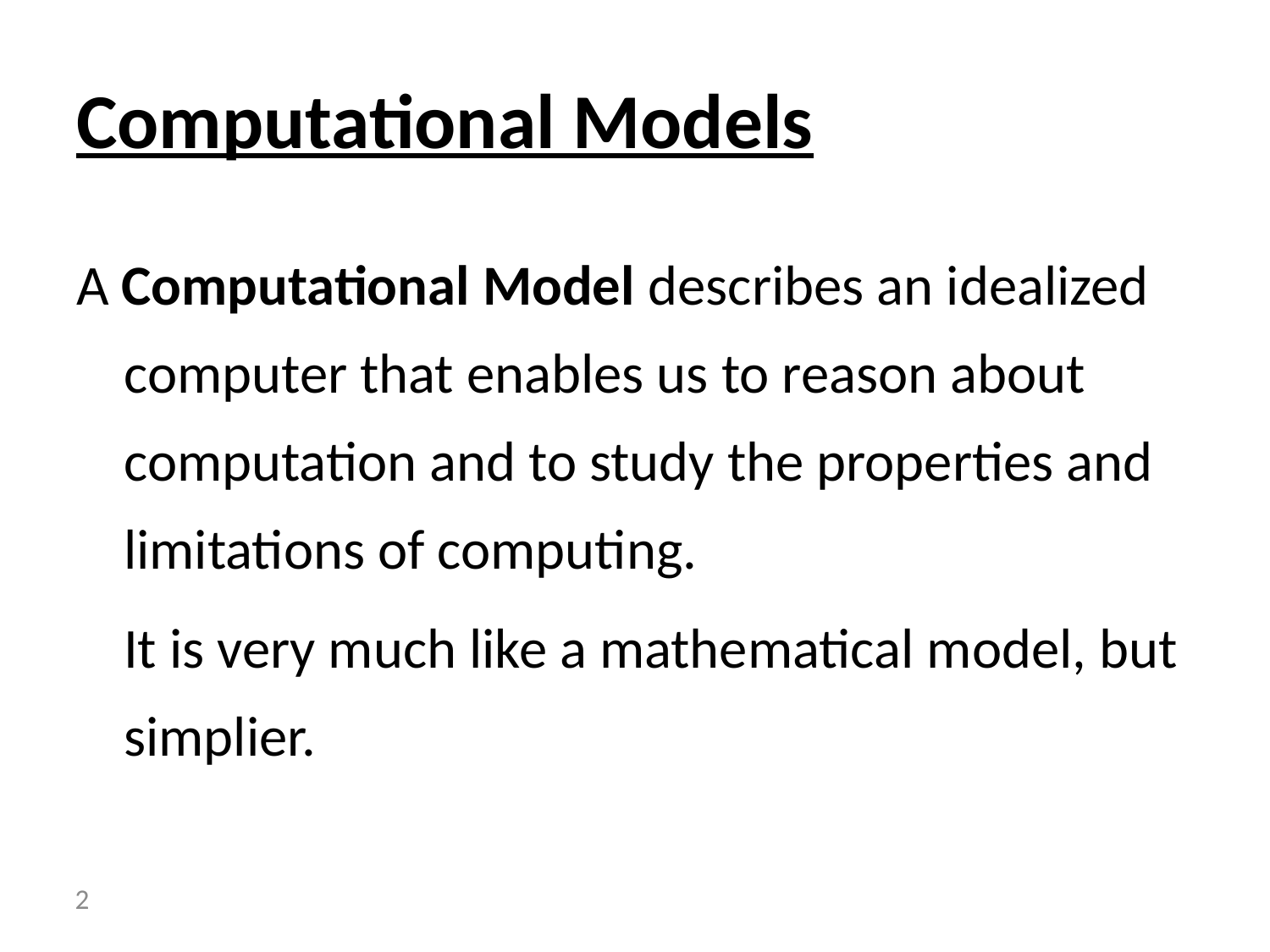

# Computational Models
A Computational Model describes an idealized computer that enables us to reason about computation and to study the properties and limitations of computing.
	It is very much like a mathematical model, but simplier.
  2